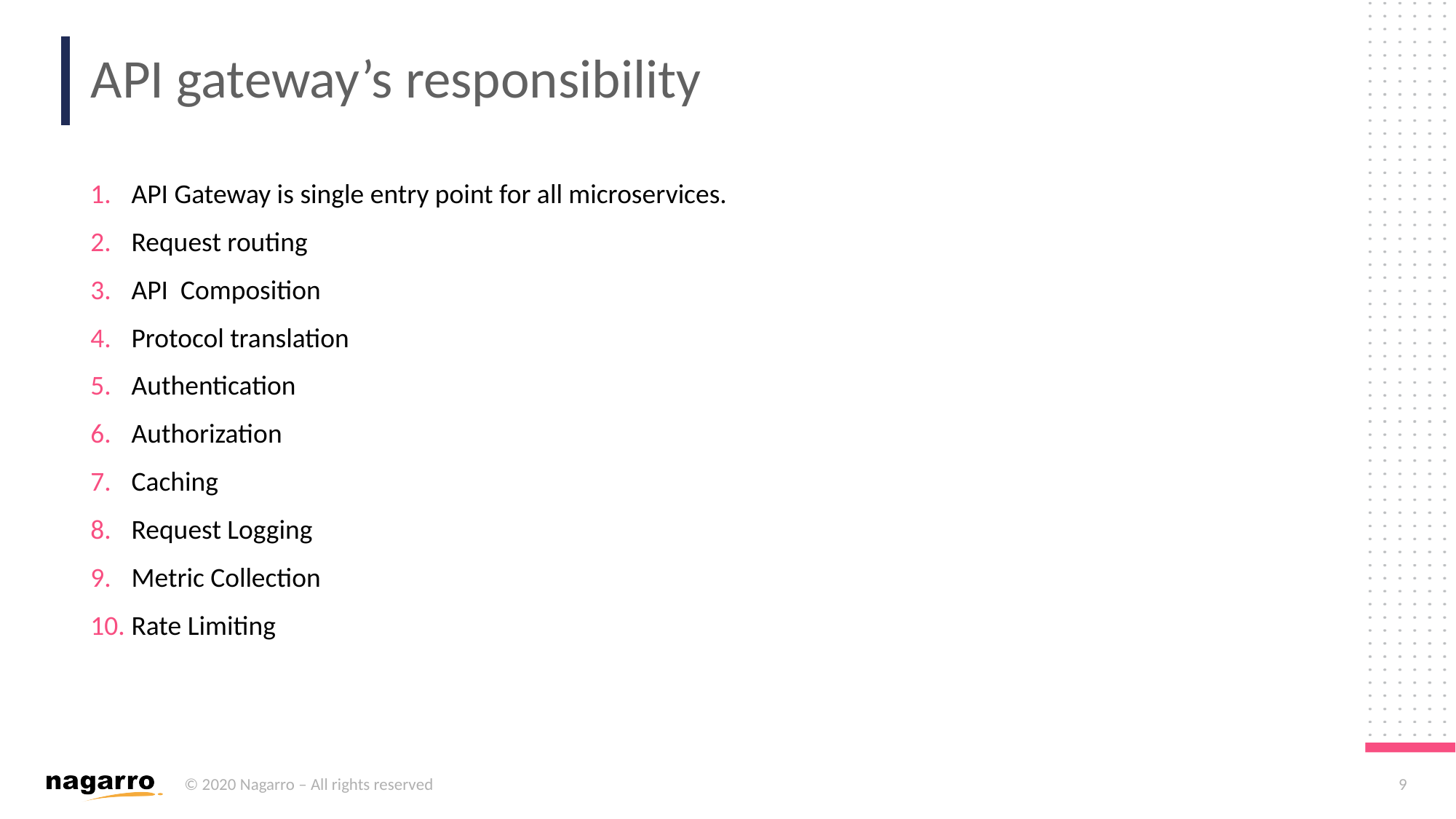

# API gateway’s responsibility
API Gateway is single entry point for all microservices.
Request routing
API  Composition
Protocol translation
Authentication
Authorization
Caching
Request Logging
Metric Collection
Rate Limiting